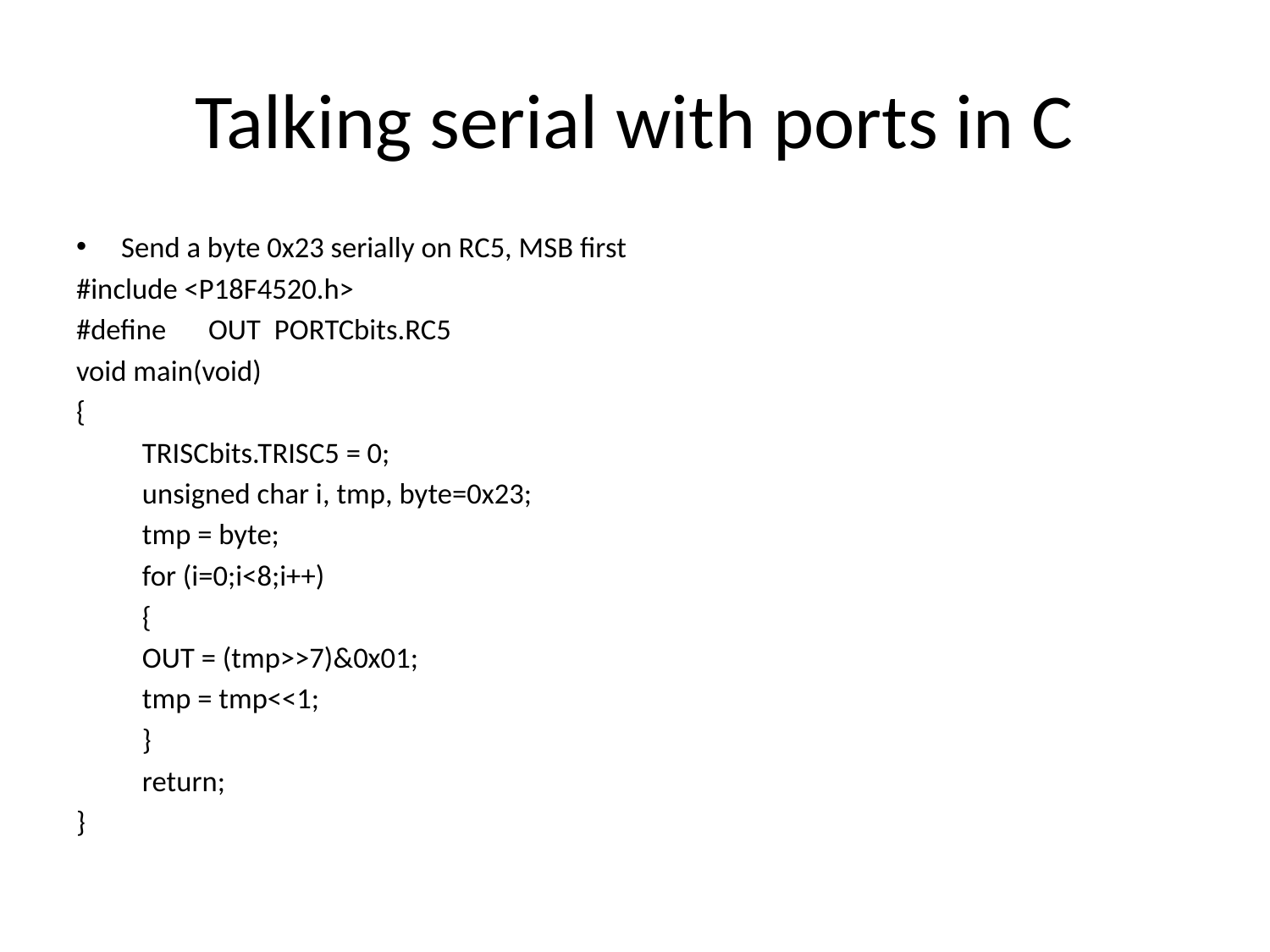

# Talking serial with ports in C
Send a byte 0x23 serially on RC5, MSB first
#include <P18F4520.h>
#define 	OUT	PORTCbits.RC5
void main(void)
{
	TRISCbits.TRISC5 = 0;
	unsigned char i, tmp, byte=0x23;
	tmp = byte;
	for (i=0;i<8;i++)
	{
		OUT = (tmp>>7)&0x01;
		tmp = tmp<<1;
	}
	return;
}